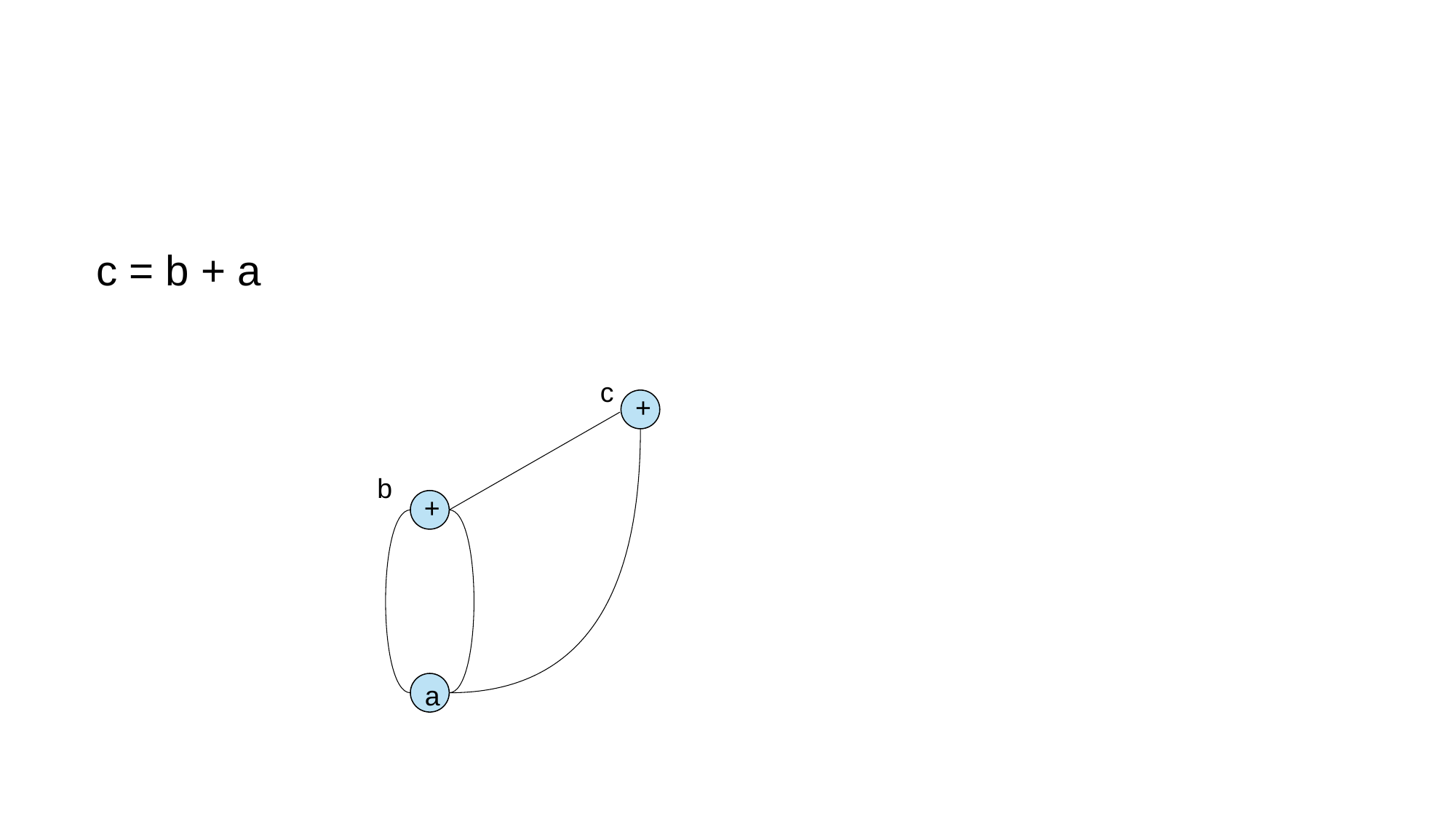

c = b + a
c
+

b
+

a